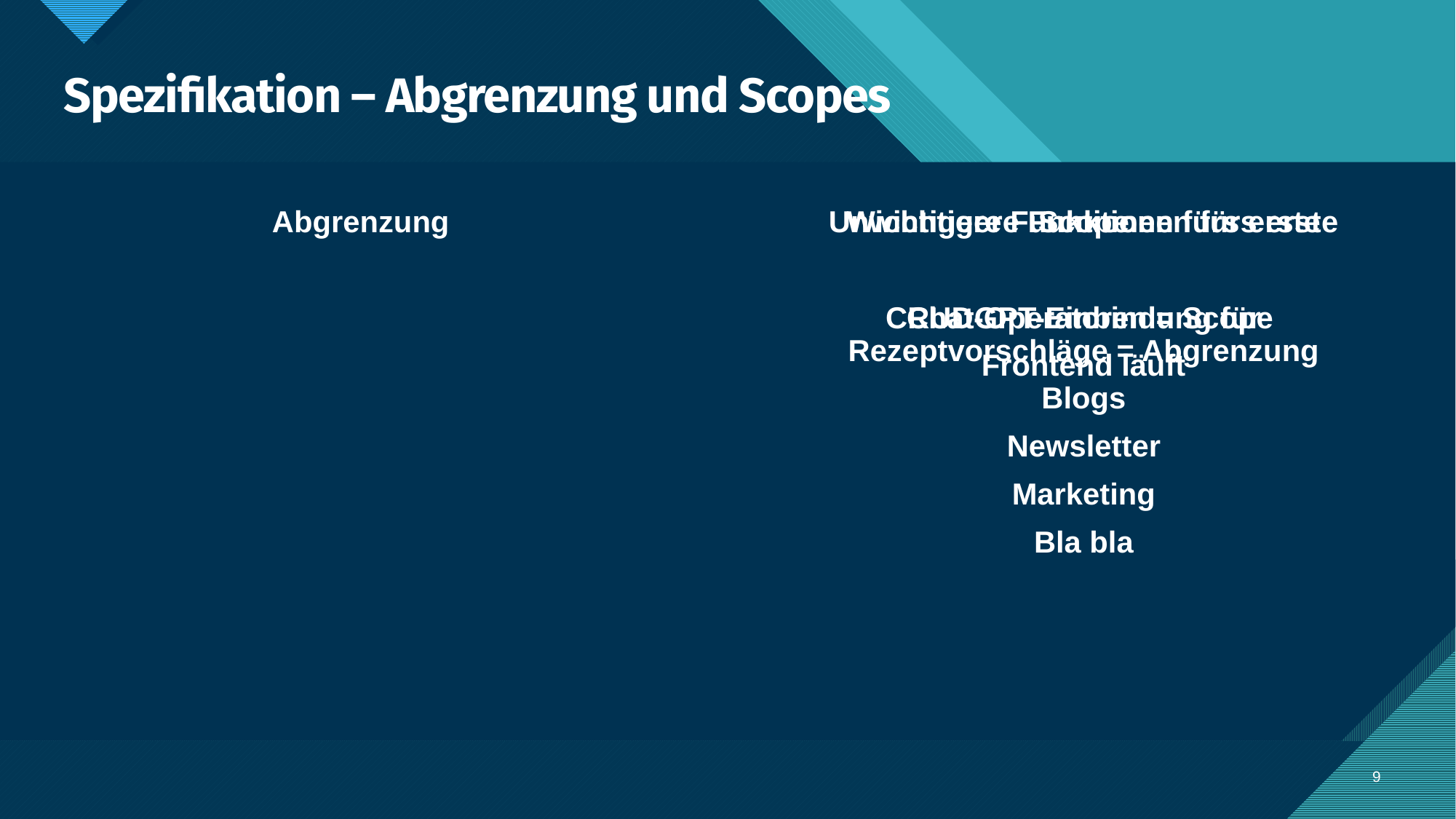

# Spezifikation – Abgrenzung und Scopes
Abgrenzung
Scope
Unwichtigere Funktionen fürs erste

ChatGPT-Einbindung für Rezeptvorschläge = Abgrenzung
Blogs
Newsletter
Marketing
Bla bla
Wichtigere Funktionen fürs erste

CRUD-Operatoren = Scope
Frontend läuft
9